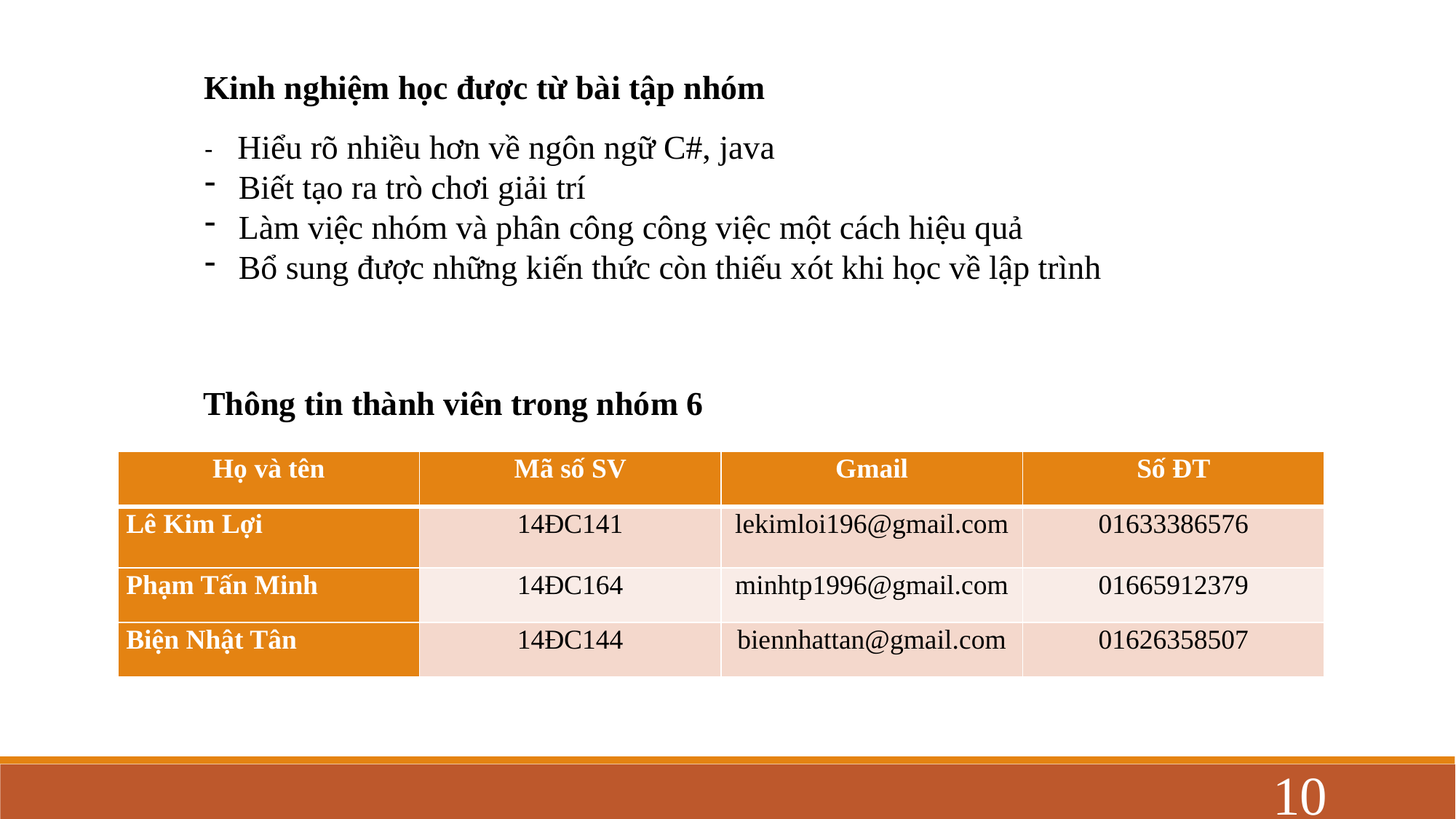

Kinh nghiệm học được từ bài tập nhóm
-    Hiểu rõ nhiều hơn về ngôn ngữ C#, java
Biết tạo ra trò chơi giải trí
Làm việc nhóm và phân công công việc một cách hiệu quả
Bổ sung được những kiến thức còn thiếu xót khi học về lập trình
Thông tin thành viên trong nhóm 6
| Họ và tên | Mã số SV | Gmail | Số ĐT |
| --- | --- | --- | --- |
| Lê Kim Lợi | 14ĐC141 | lekimloi196@gmail.com | 01633386576 |
| Phạm Tấn Minh | 14ĐC164 | minhtp1996@gmail.com | 01665912379 |
| Biện Nhật Tân | 14ĐC144 | biennhattan@gmail.com | 01626358507 |

10